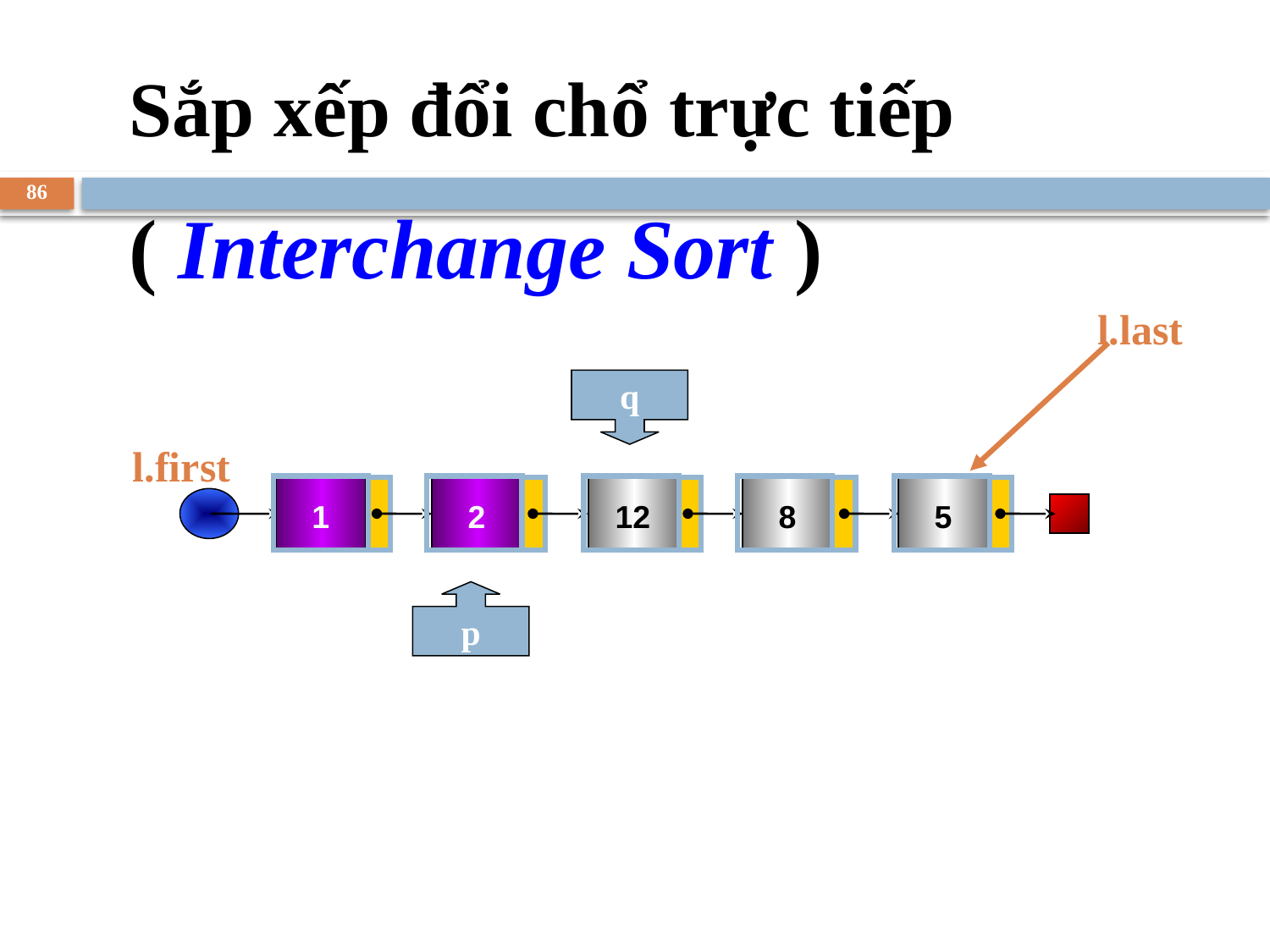

Sắp xếp đổi chổ trực tiếp
( Interchange Sort )
86
l.last

q
l.first

1

2

12

8

5

p